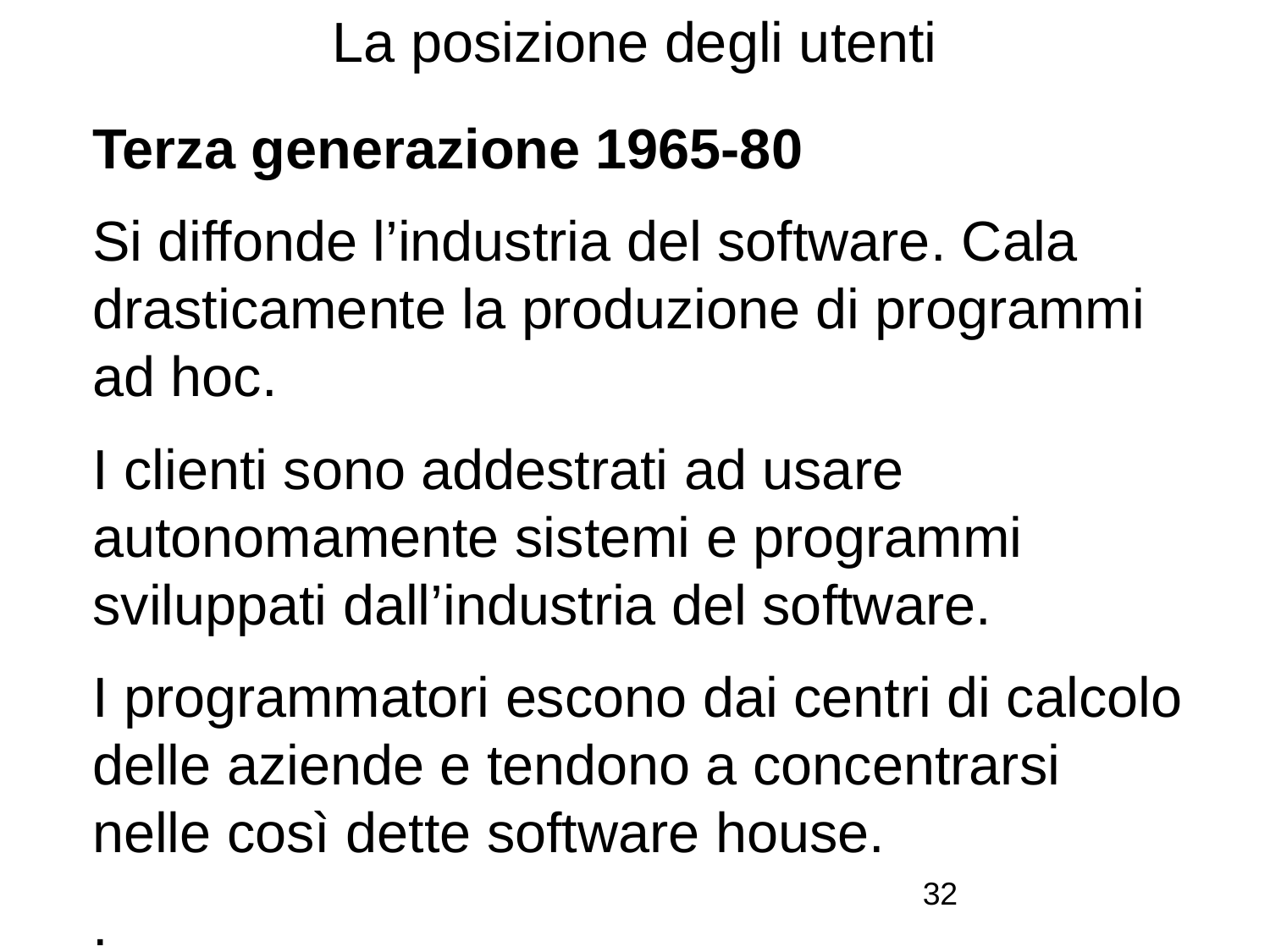

# La posizione degli utenti
Terza generazione 1965-80
Si diffonde l’industria del software. Cala drasticamente la produzione di programmi ad hoc.
I clienti sono addestrati ad usare autonomamente sistemi e programmi sviluppati dall’industria del software.
I programmatori escono dai centri di calcolo delle aziende e tendono a concentrarsi nelle così dette software house.
.

32